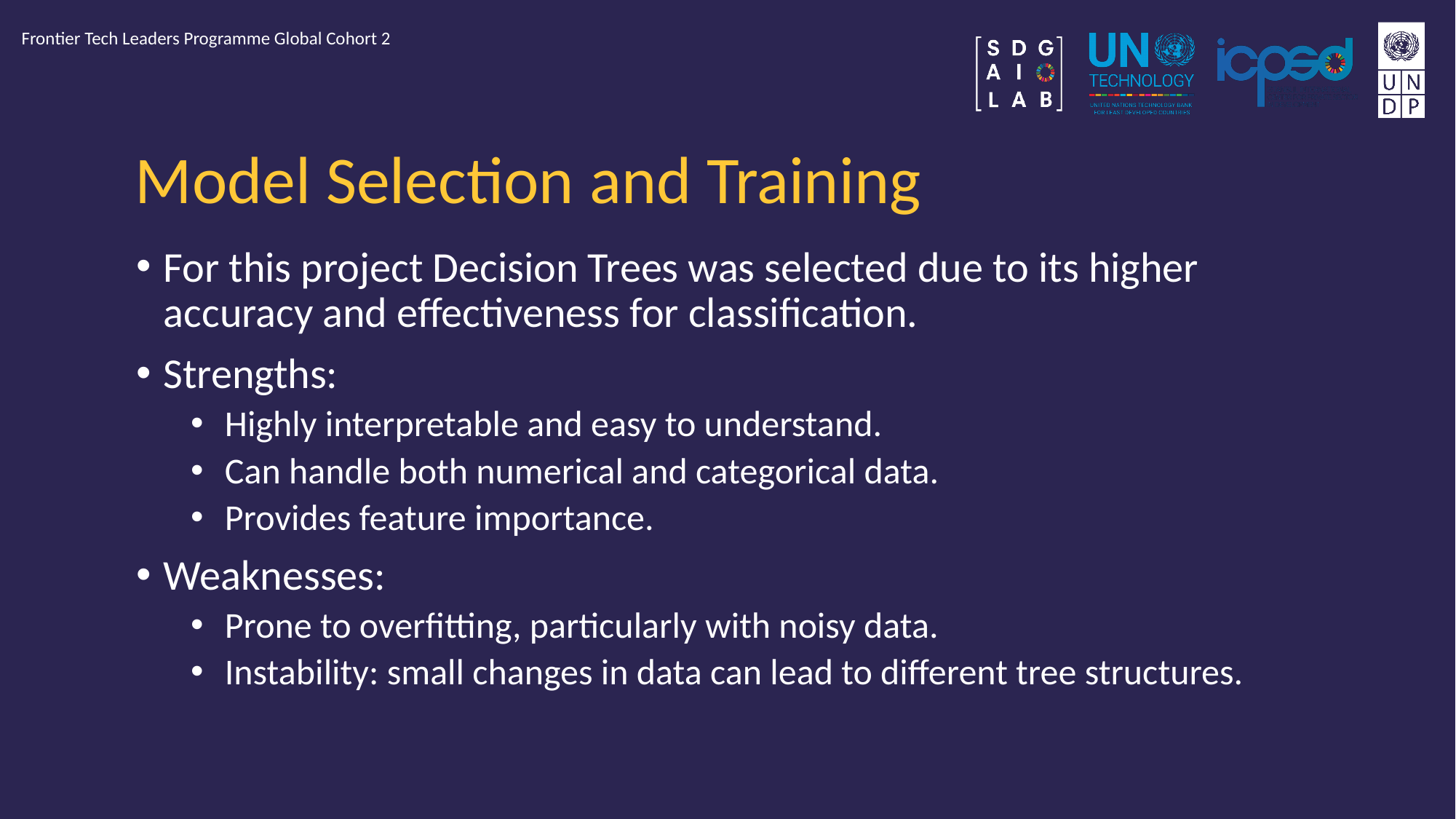

Frontier Tech Leaders Programme Global Cohort 2
# Model Selection and Training
For this project Decision Trees was selected due to its higher accuracy and effectiveness for classification.
Strengths:
Highly interpretable and easy to understand.
Can handle both numerical and categorical data.
Provides feature importance.
Weaknesses:
Prone to overfitting, particularly with noisy data.
Instability: small changes in data can lead to different tree structures.